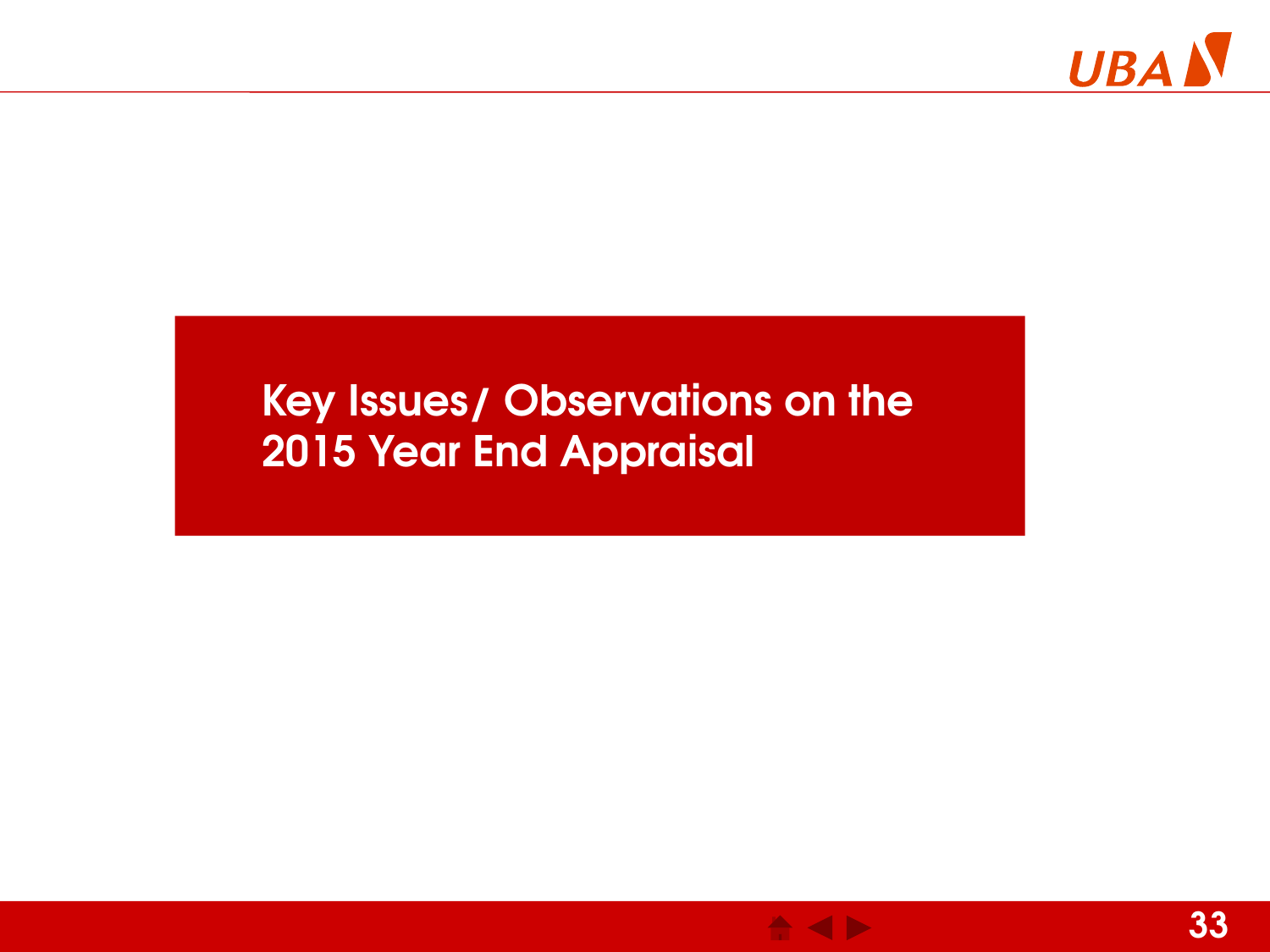

Key Issues/ Observations on the 2015 Year End Appraisal